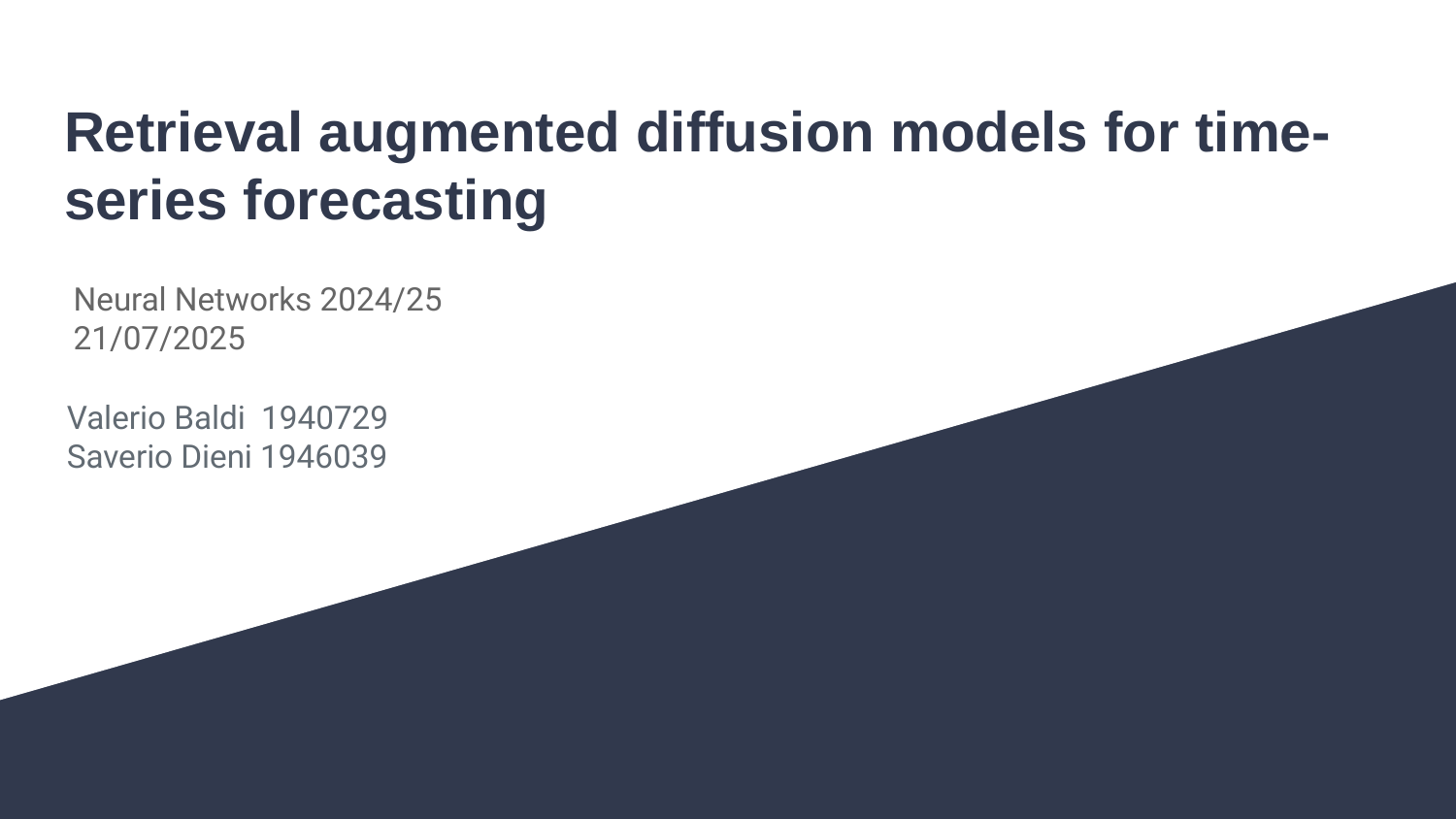

# Retrieval augmented diffusion models for time-series forecasting
Neural Networks 2024/25
21/07/2025
Valerio Baldi  1940729
Saverio Dieni 1946039